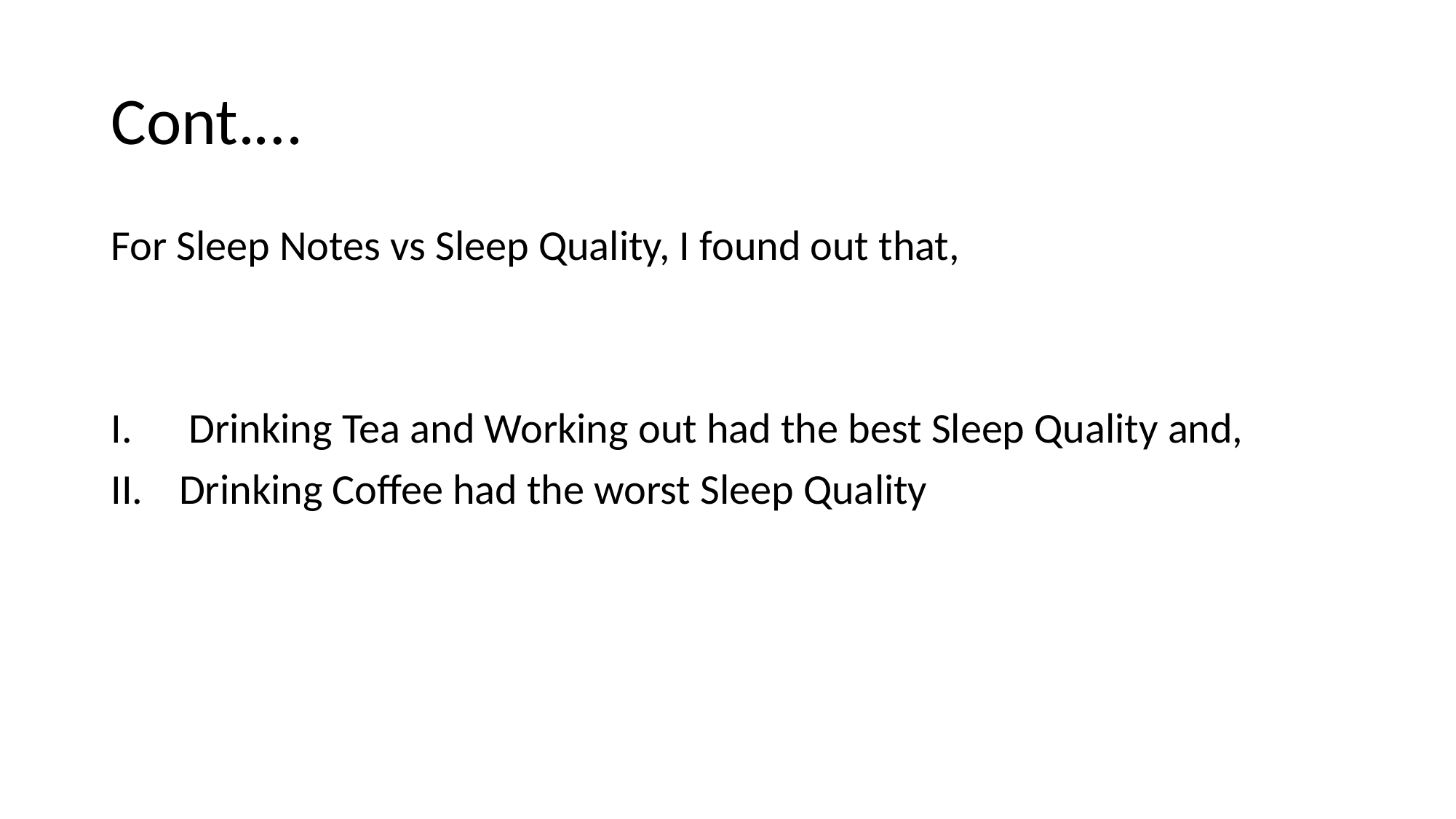

# Cont.…
For Sleep Notes vs Sleep Quality, I found out that,

 Drinking Tea and Working out had the best Sleep Quality and,
Drinking Coffee had the worst Sleep Quality